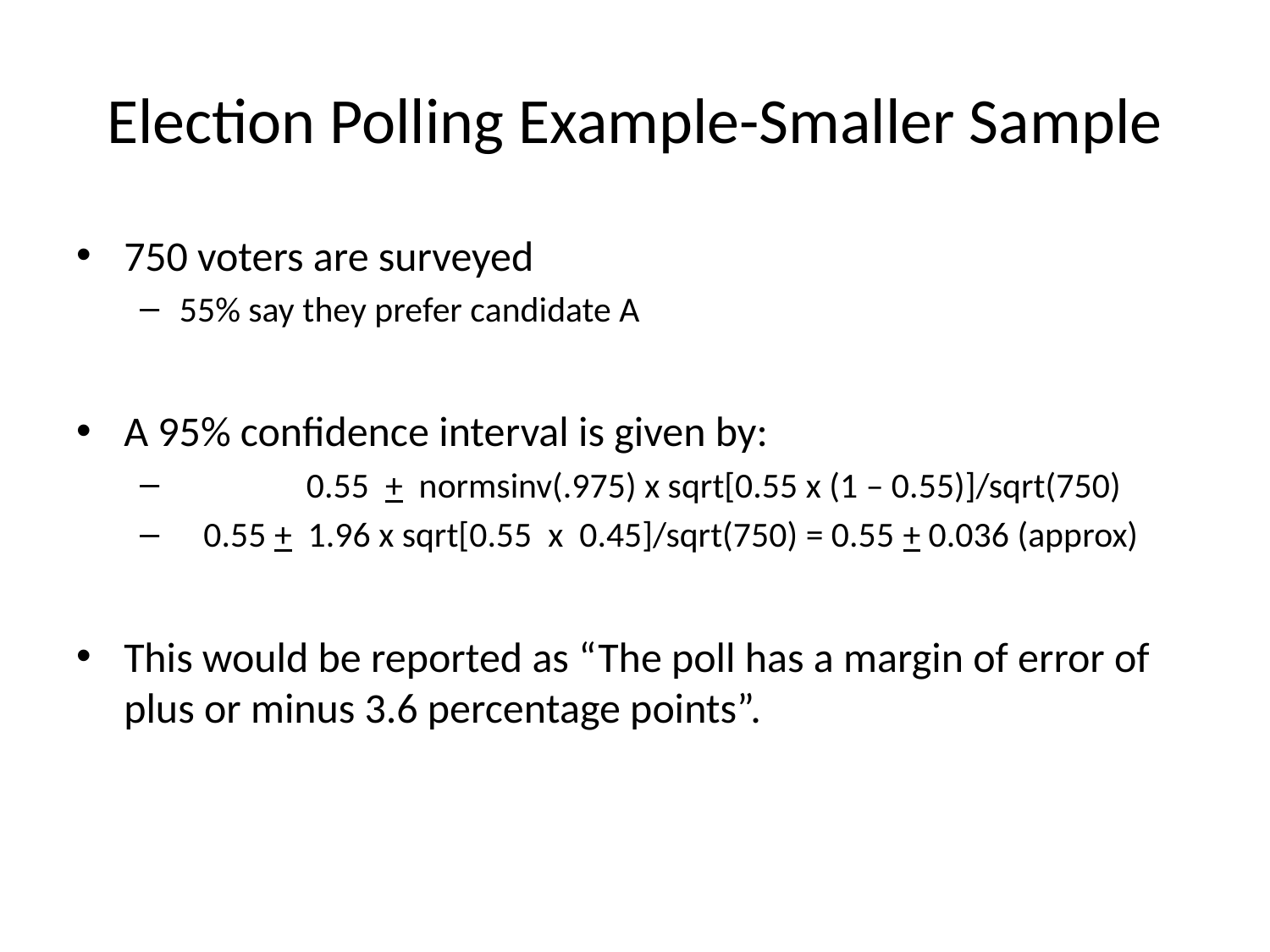

# Election Polling Example-Smaller Sample
750 voters are surveyed
55% say they prefer candidate A

A 95% confidence interval is given by:
	0.55  +  normsinv(.975) x sqrt[0.55 x (1 – 0.55)]/sqrt(750)
   0.55 +  1.96 x sqrt[0.55  x  0.45]/sqrt(750) = 0.55 + 0.036 (approx)

This would be reported as “The poll has a margin of error of plus or minus 3.6 percentage points”.